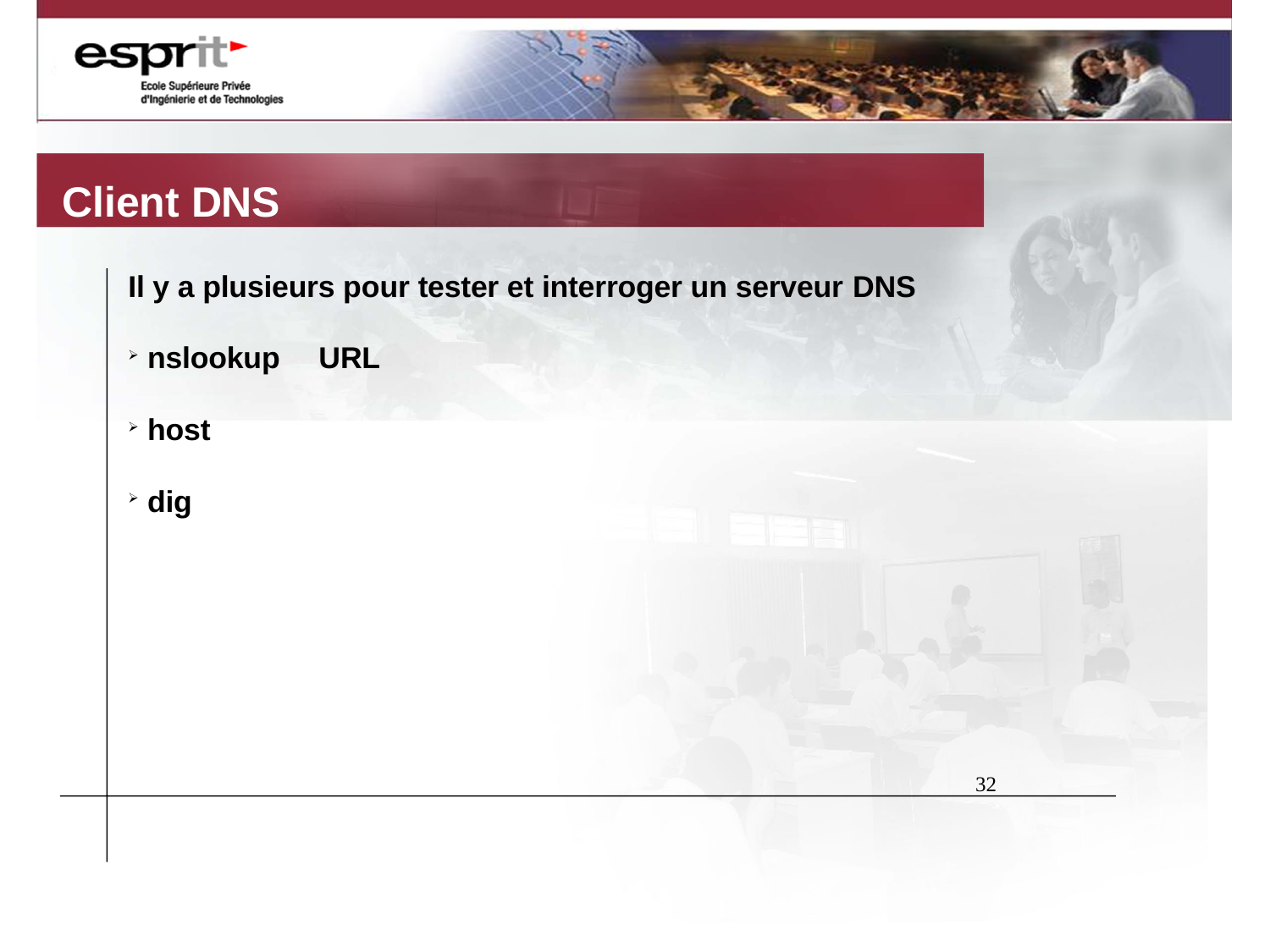

# Client DNS
Il y a plusieurs pour tester et interroger un serveur DNS

nslookup	URL

host

dig

32